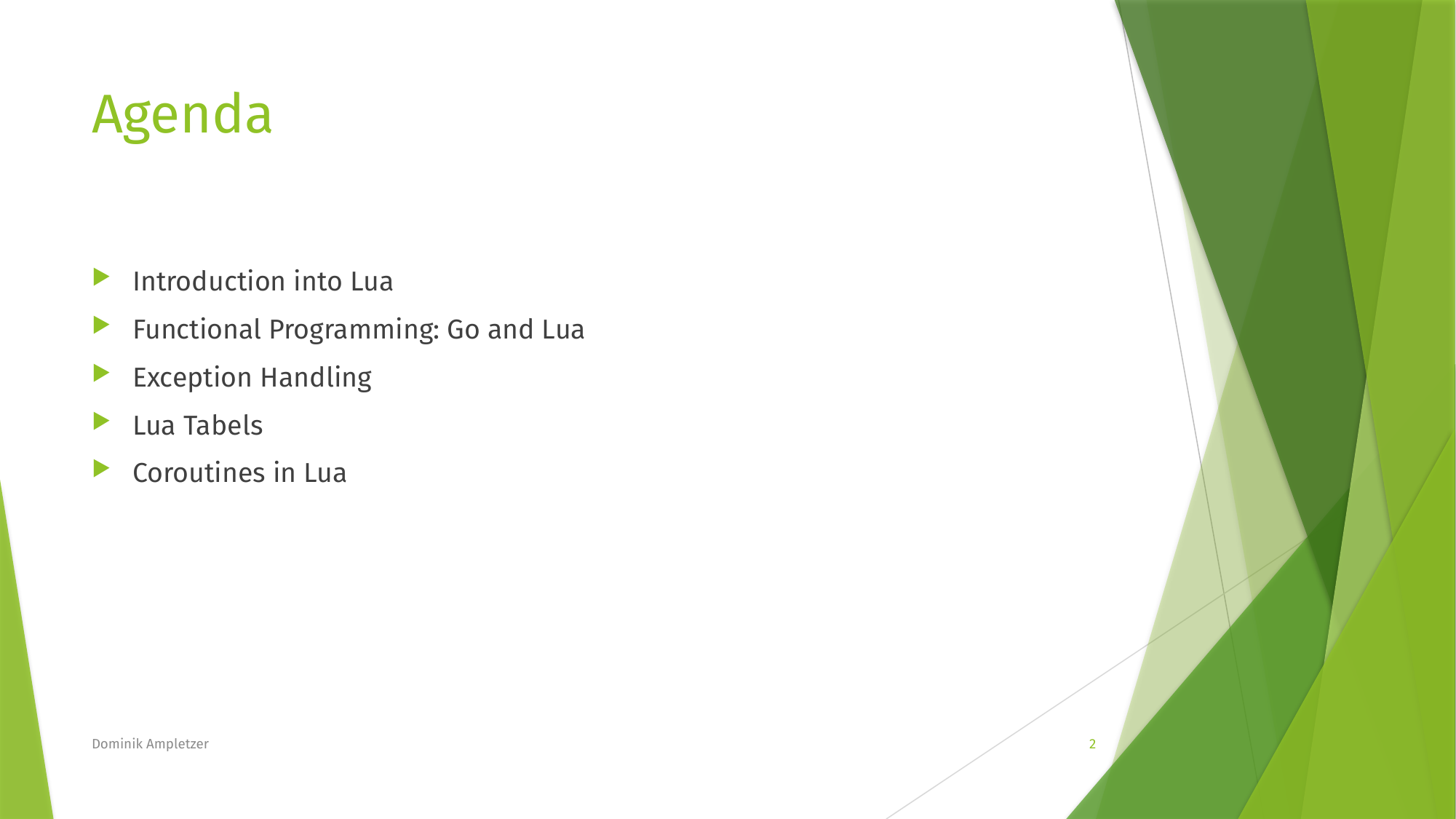

# Agenda
Introduction into Lua
Functional Programming: Go and Lua
Exception Handling
Lua Tabels
Coroutines in Lua
Dominik Ampletzer
2